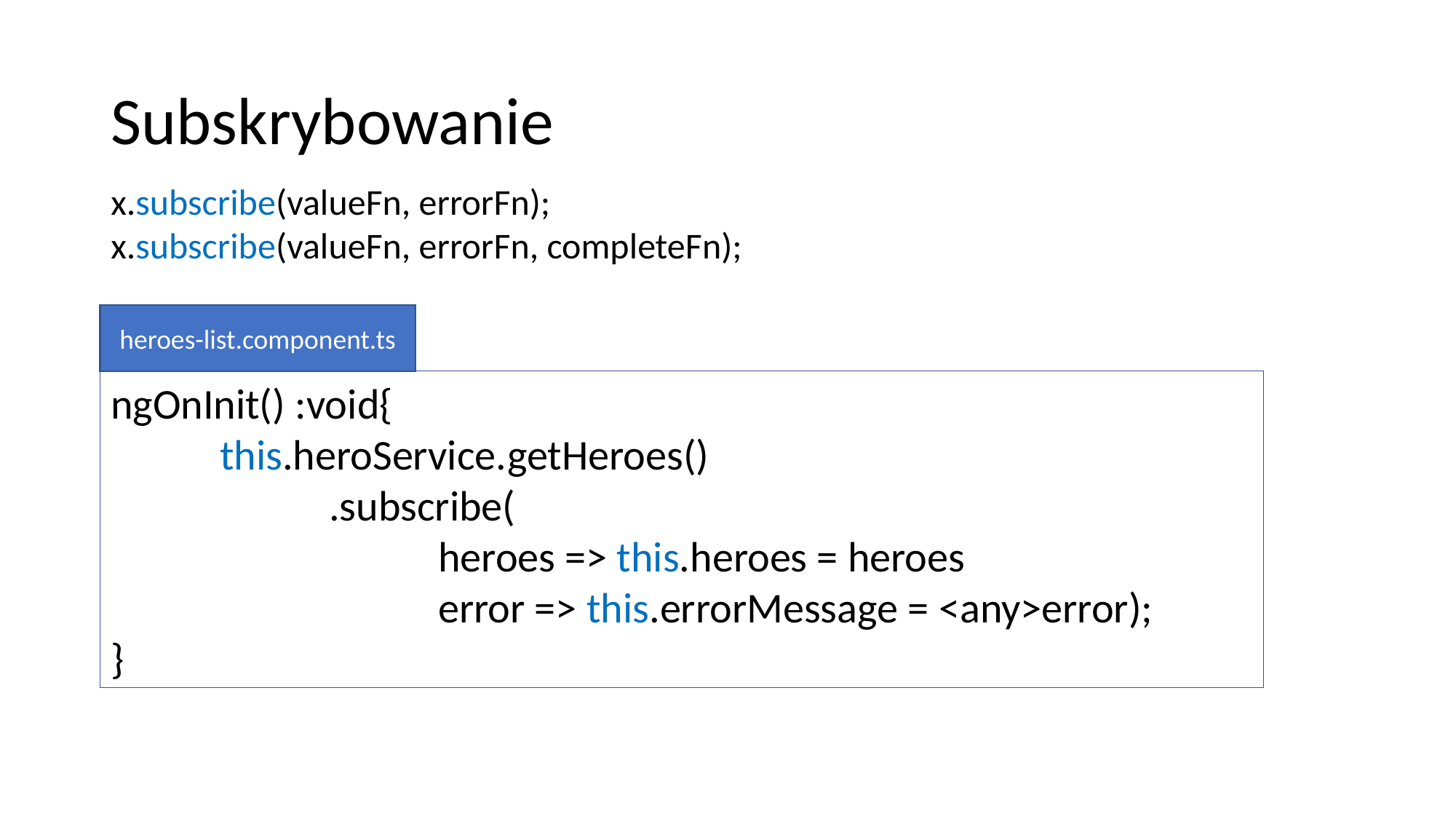

# Subskrybowanie
x.subscribe(valueFn, errorFn);
x.subscribe(valueFn, errorFn, completeFn);
heroes-list.component.ts
ngOnInit() :void{
	this.heroService.getHeroes()
		.subscribe(
			heroes => this.heroes = heroes
			error => this.errorMessage = <any>error);
}